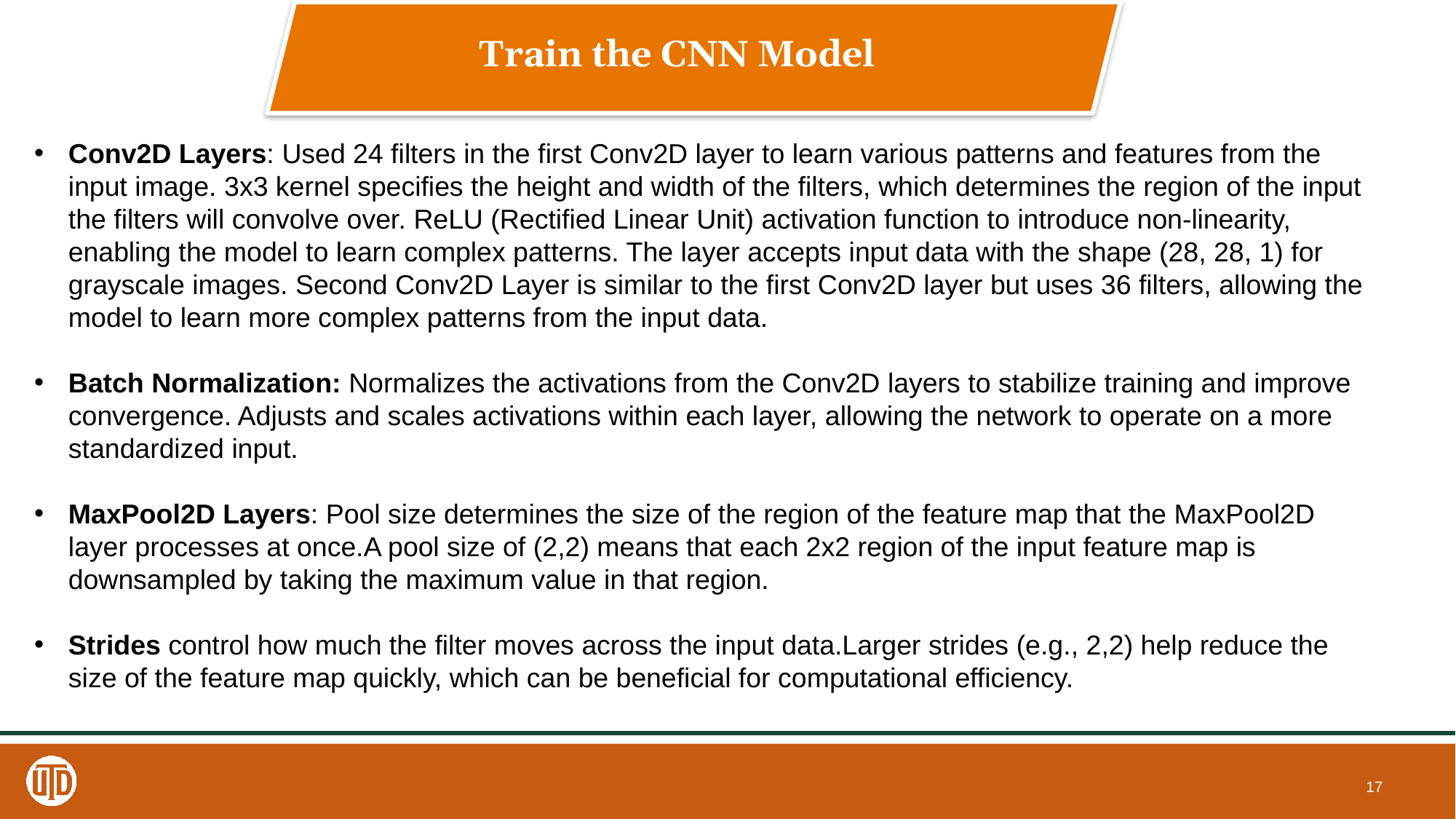

Train the CNN Model
Conv2D Layers: Used 24 filters in the first Conv2D layer to learn various patterns and features from the input image. 3x3 kernel specifies the height and width of the filters, which determines the region of the input the filters will convolve over. ReLU (Rectified Linear Unit) activation function to introduce non-linearity, enabling the model to learn complex patterns. The layer accepts input data with the shape (28, 28, 1) for grayscale images. Second Conv2D Layer is similar to the first Conv2D layer but uses 36 filters, allowing the model to learn more complex patterns from the input data.

Batch Normalization: Normalizes the activations from the Conv2D layers to stabilize training and improve convergence. Adjusts and scales activations within each layer, allowing the network to operate on a more standardized input.

MaxPool2D Layers: Pool size determines the size of the region of the feature map that the MaxPool2D layer processes at once.A pool size of (2,2) means that each 2x2 region of the input feature map is downsampled by taking the maximum value in that region.

Strides control how much the filter moves across the input data.Larger strides (e.g., 2,2) help reduce the size of the feature map quickly, which can be beneficial for computational efficiency.

17